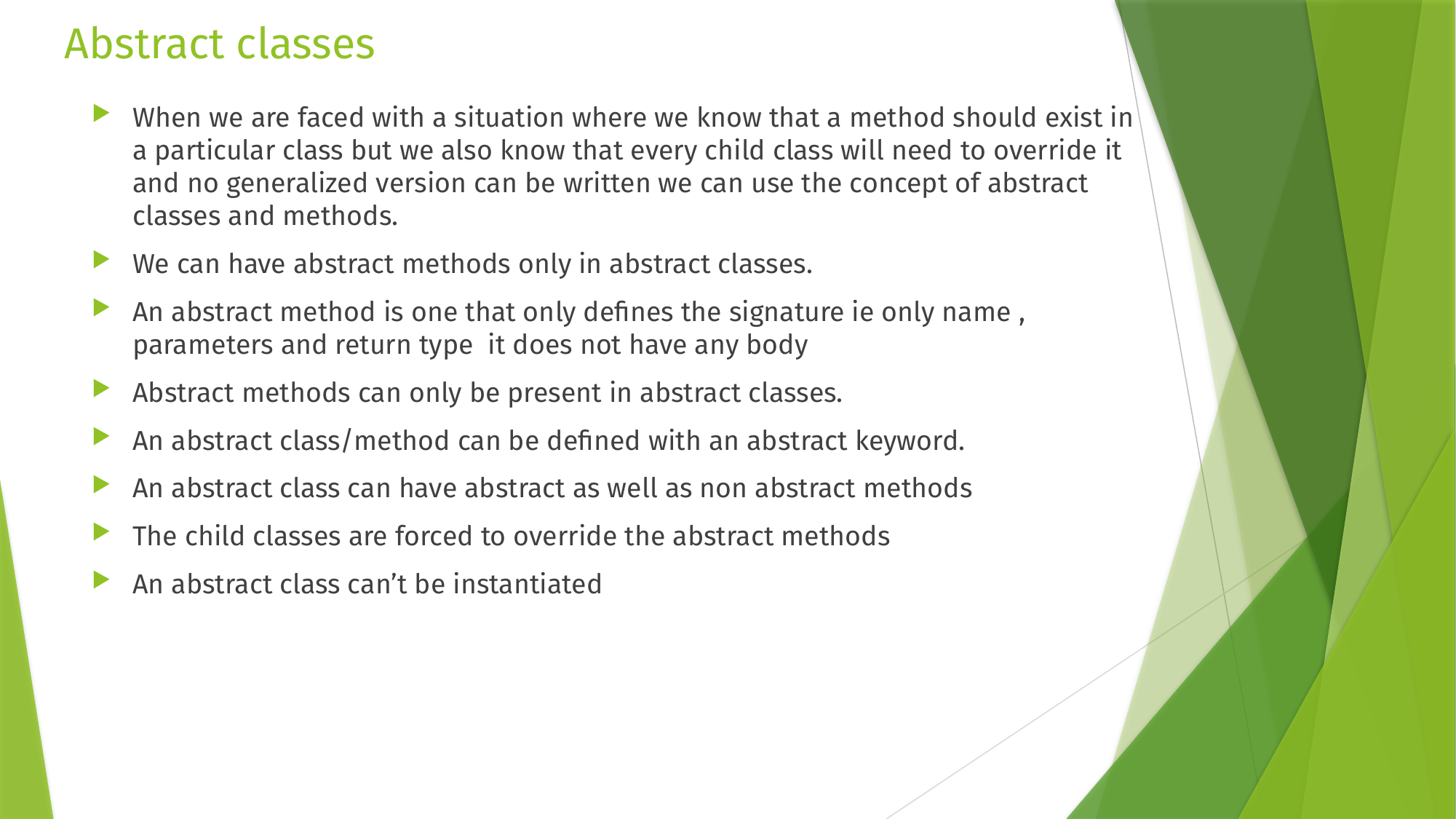

# Abstract classes
When we are faced with a situation where we know that a method should exist in a particular class but we also know that every child class will need to override it and no generalized version can be written we can use the concept of abstract classes and methods.
We can have abstract methods only in abstract classes.
An abstract method is one that only defines the signature ie only name , parameters and return type  it does not have any body
Abstract methods can only be present in abstract classes.
An abstract class/method can be defined with an abstract keyword.
An abstract class can have abstract as well as non abstract methods
The child classes are forced to override the abstract methods
An abstract class can’t be instantiated